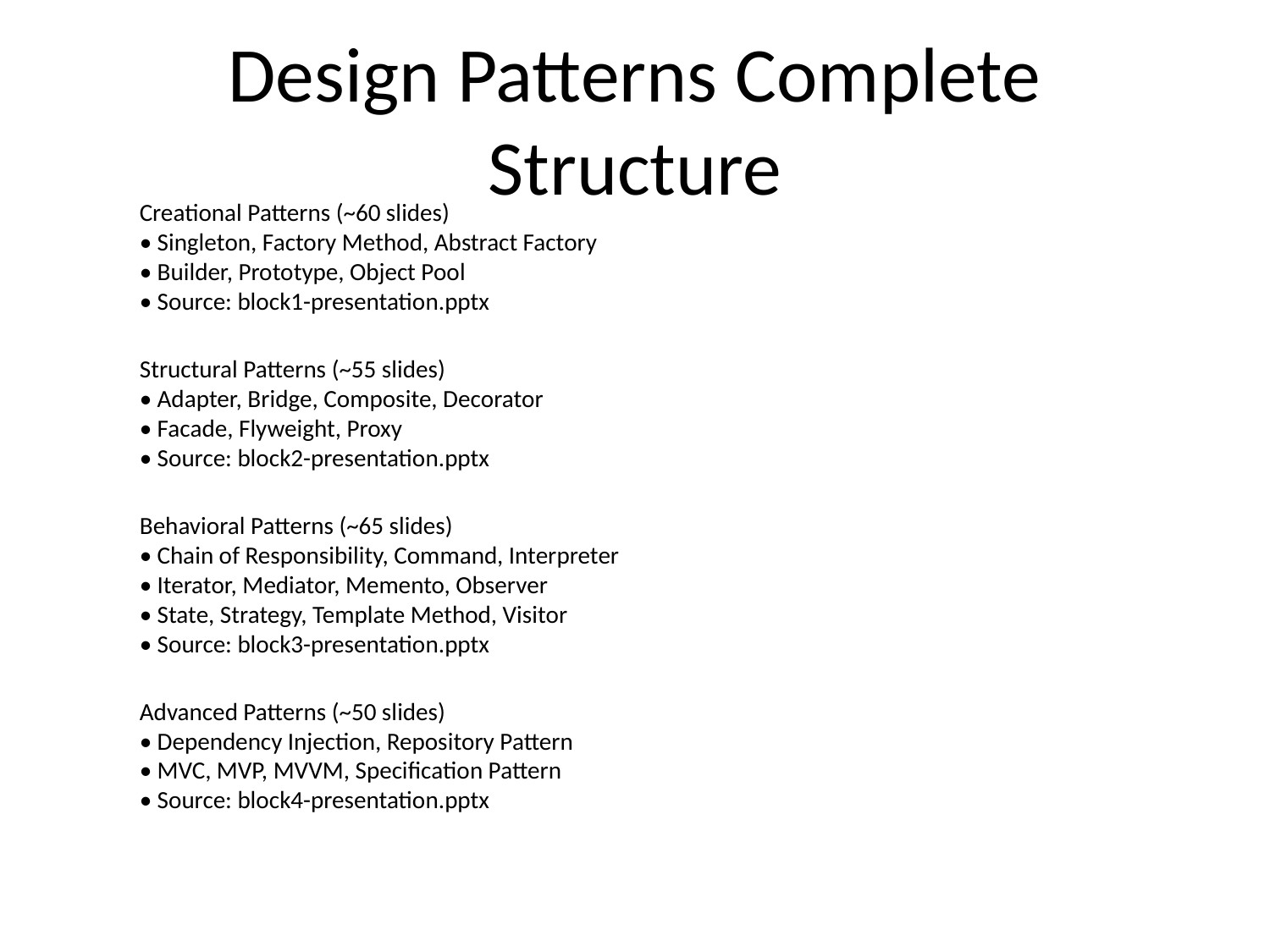

# Design Patterns Complete Structure
Creational Patterns (~60 slides)
• Singleton, Factory Method, Abstract Factory
• Builder, Prototype, Object Pool
• Source: block1-presentation.pptx

Structural Patterns (~55 slides)
• Adapter, Bridge, Composite, Decorator
• Facade, Flyweight, Proxy
• Source: block2-presentation.pptx

Behavioral Patterns (~65 slides)
• Chain of Responsibility, Command, Interpreter
• Iterator, Mediator, Memento, Observer
• State, Strategy, Template Method, Visitor
• Source: block3-presentation.pptx

Advanced Patterns (~50 slides)
• Dependency Injection, Repository Pattern
• MVC, MVP, MVVM, Specification Pattern
• Source: block4-presentation.pptx